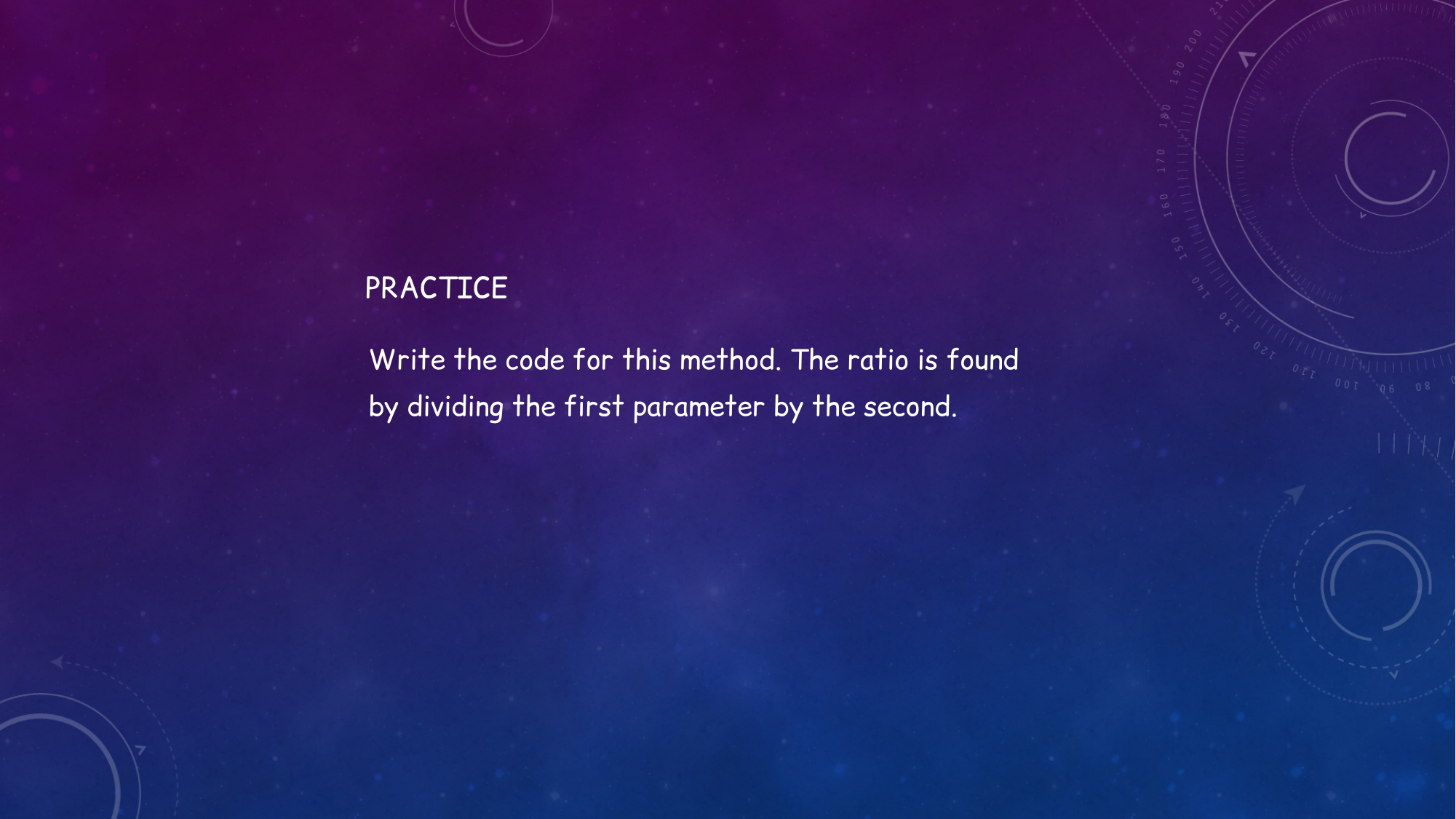

# Practice
Write the code for this method. The ratio is found
by dividing the first parameter by the second.